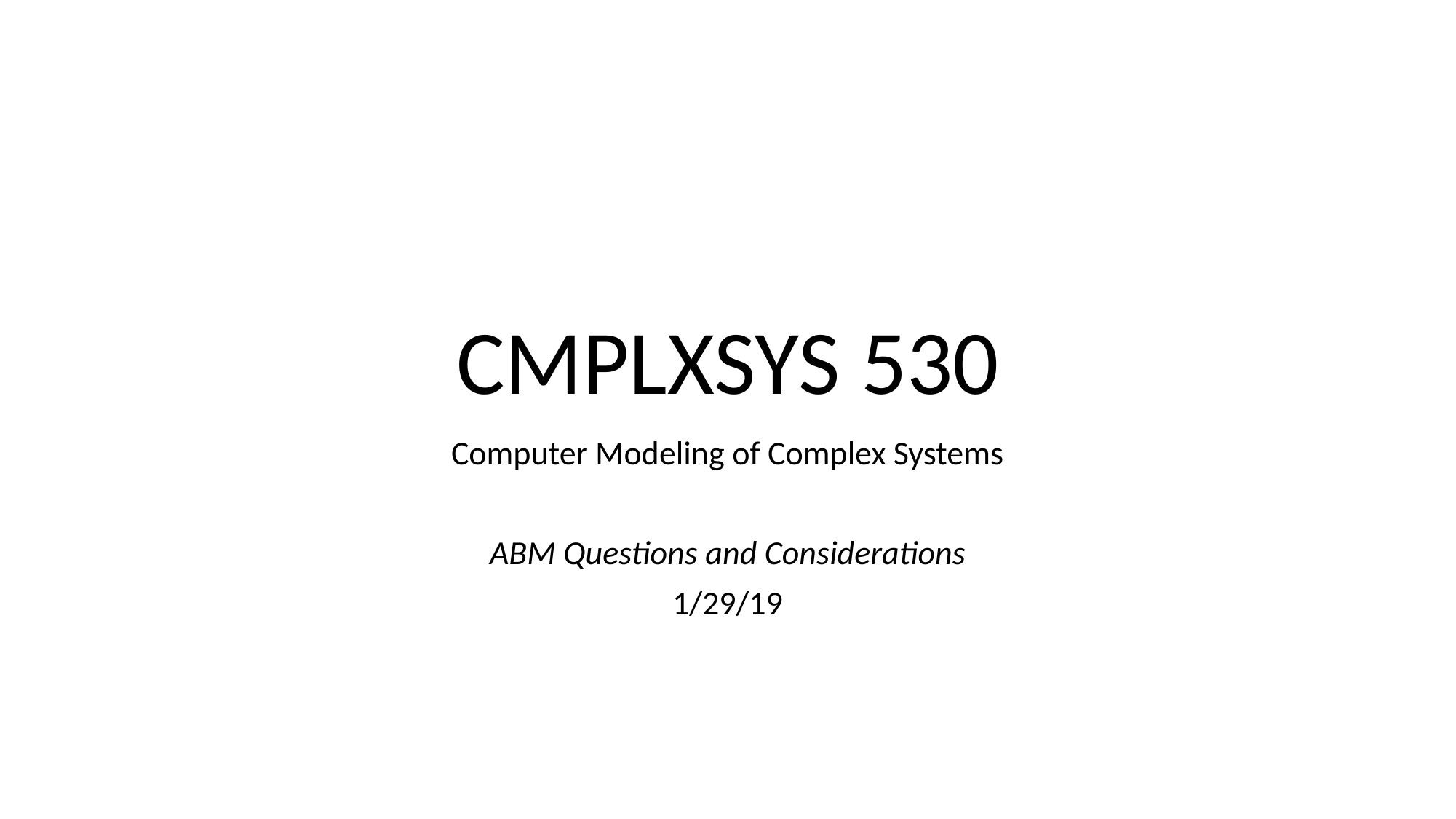

# CMPLXSYS 530
Computer Modeling of Complex Systems

ABM Questions and Considerations
1/29/19